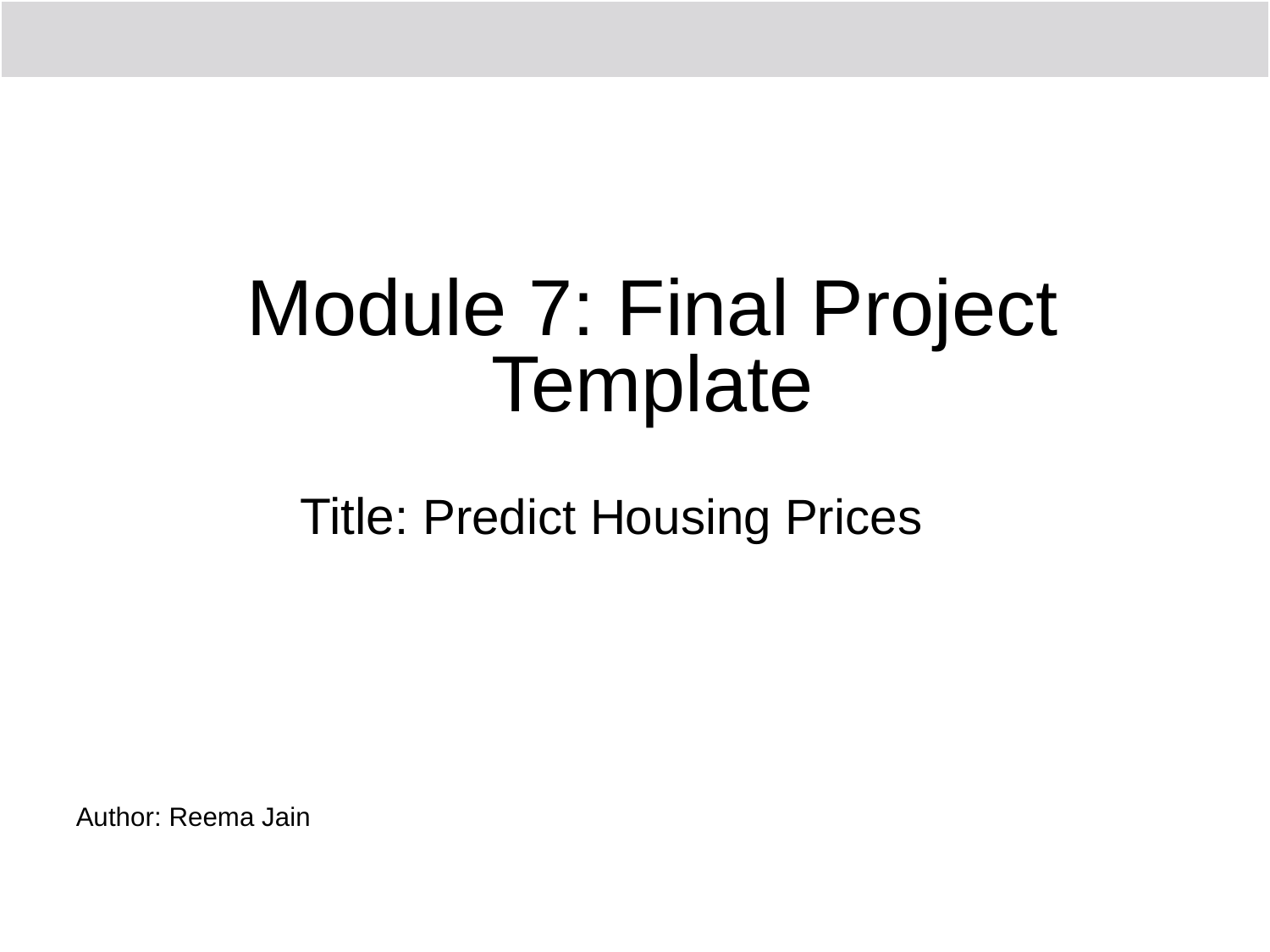

Title: Predict Housing Prices
Author: Reema Jain